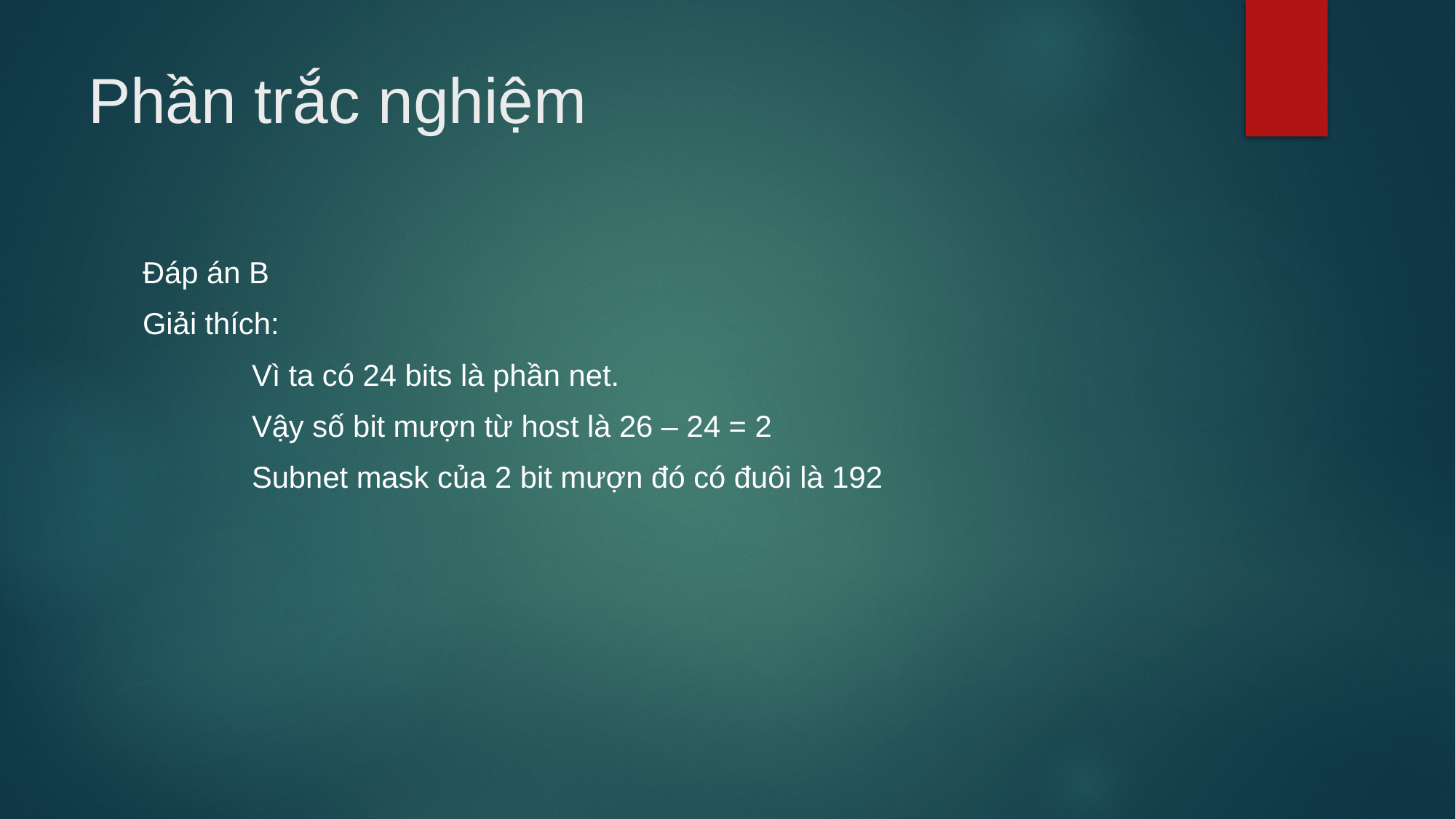

# Phần trắc nghiệm
Đáp án B
Giải thích:
	Vì ta có 24 bits là phần net.
	Vậy số bit mượn từ host là 26 – 24 = 2
	Subnet mask của 2 bit mượn đó có đuôi là 192